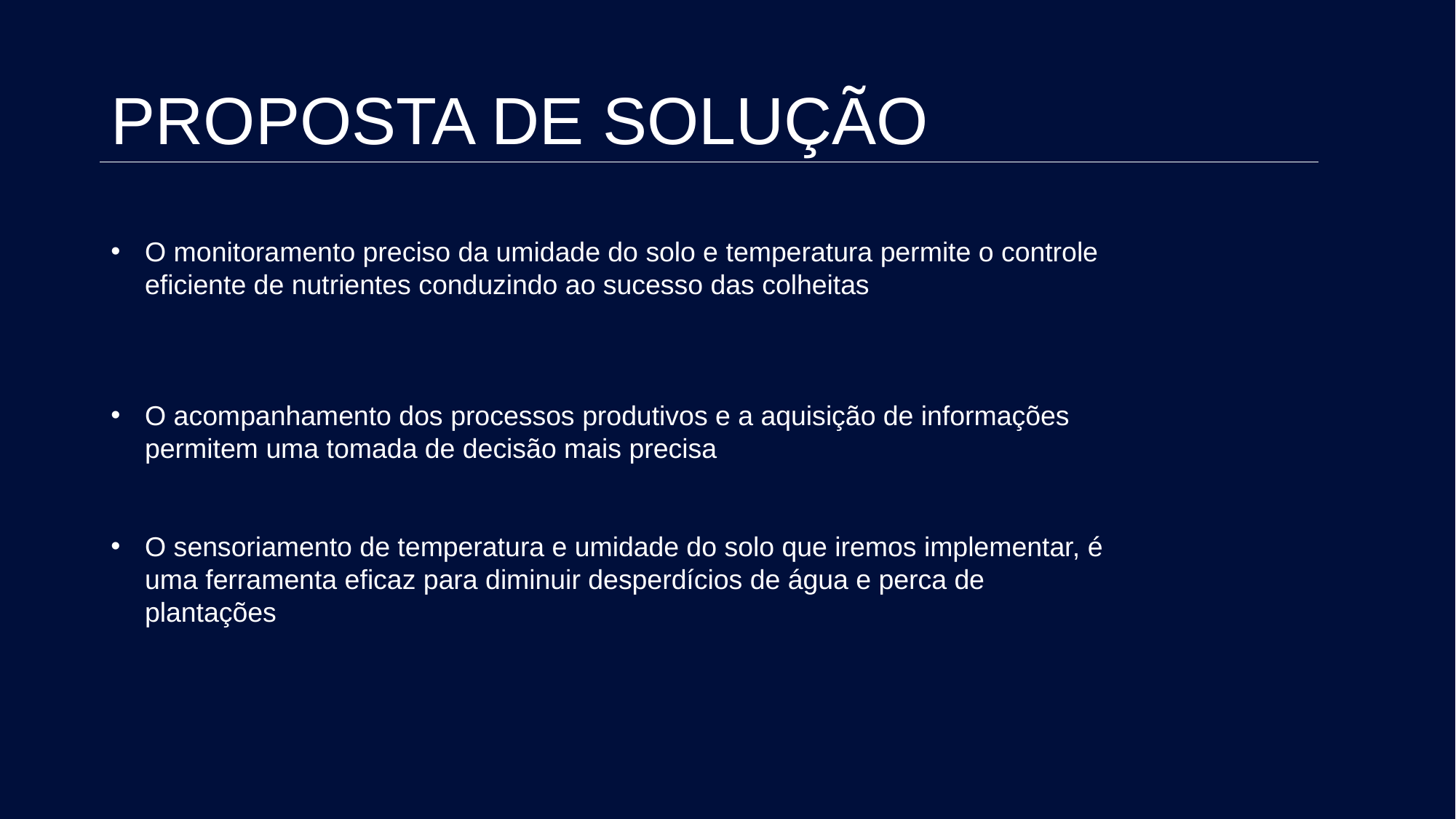

# PROPOSTA DE SOLUÇÃO

O monitoramento preciso da umidade do solo e temperatura permite o controle eficiente de nutrientes conduzindo ao sucesso das colheitas

O acompanhamento dos processos produtivos e a aquisição de informações permitem uma tomada de decisão mais precisa

O sensoriamento de temperatura e umidade do solo que iremos implementar, é uma ferramenta eficaz para diminuir desperdícios de água e perca de plantações